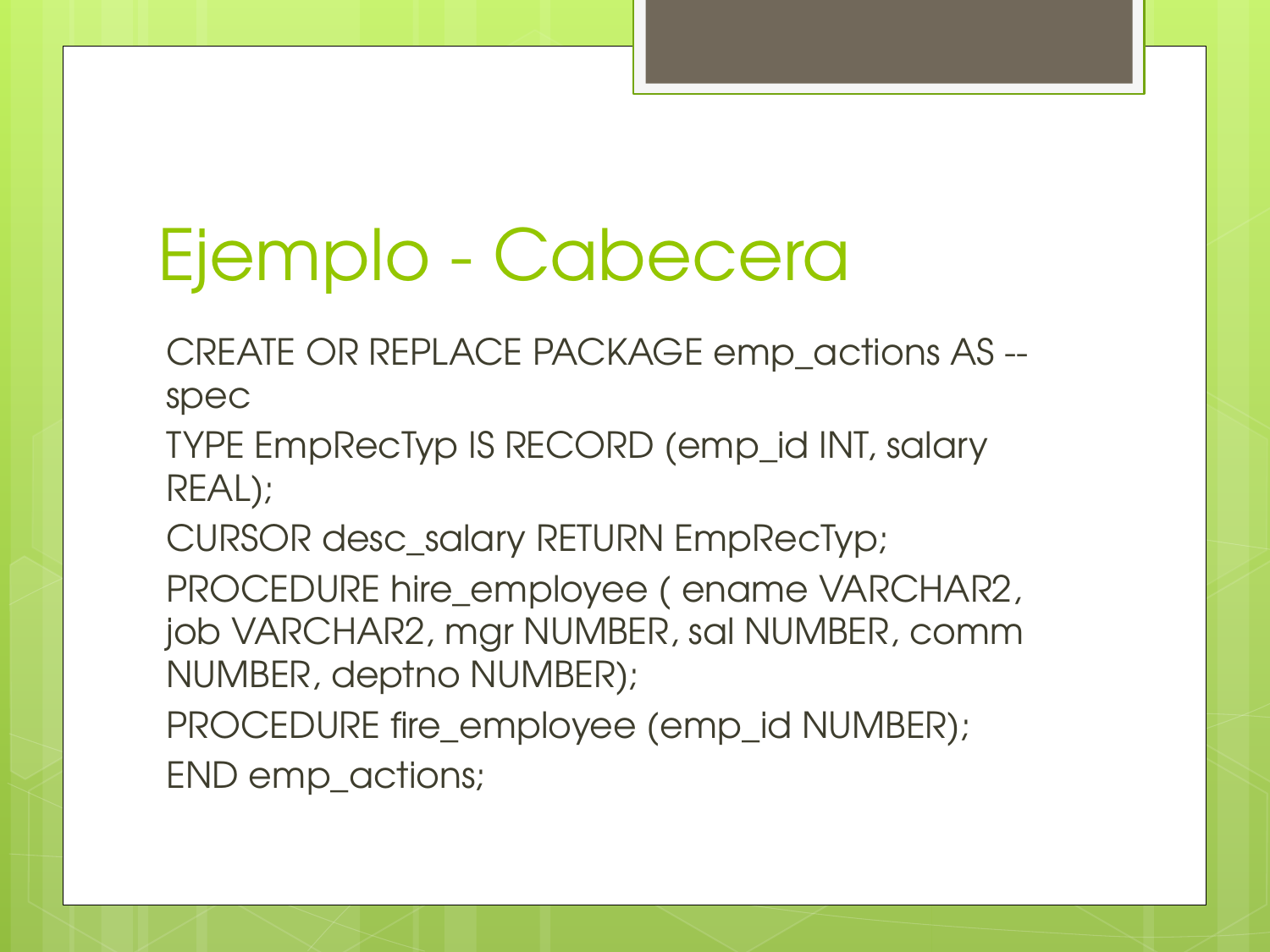

# Ejemplo - Cabecera
CREATE OR REPLACE PACKAGE emp_actions AS -- spec
TYPE EmpRecTyp IS RECORD (emp_id INT, salary REAL);
CURSOR desc_salary RETURN EmpRecTyp;
PROCEDURE hire_employee ( ename VARCHAR2, job VARCHAR2, mgr NUMBER, sal NUMBER, comm NUMBER, deptno NUMBER);
PROCEDURE fire_employee (emp_id NUMBER);
END emp_actions;